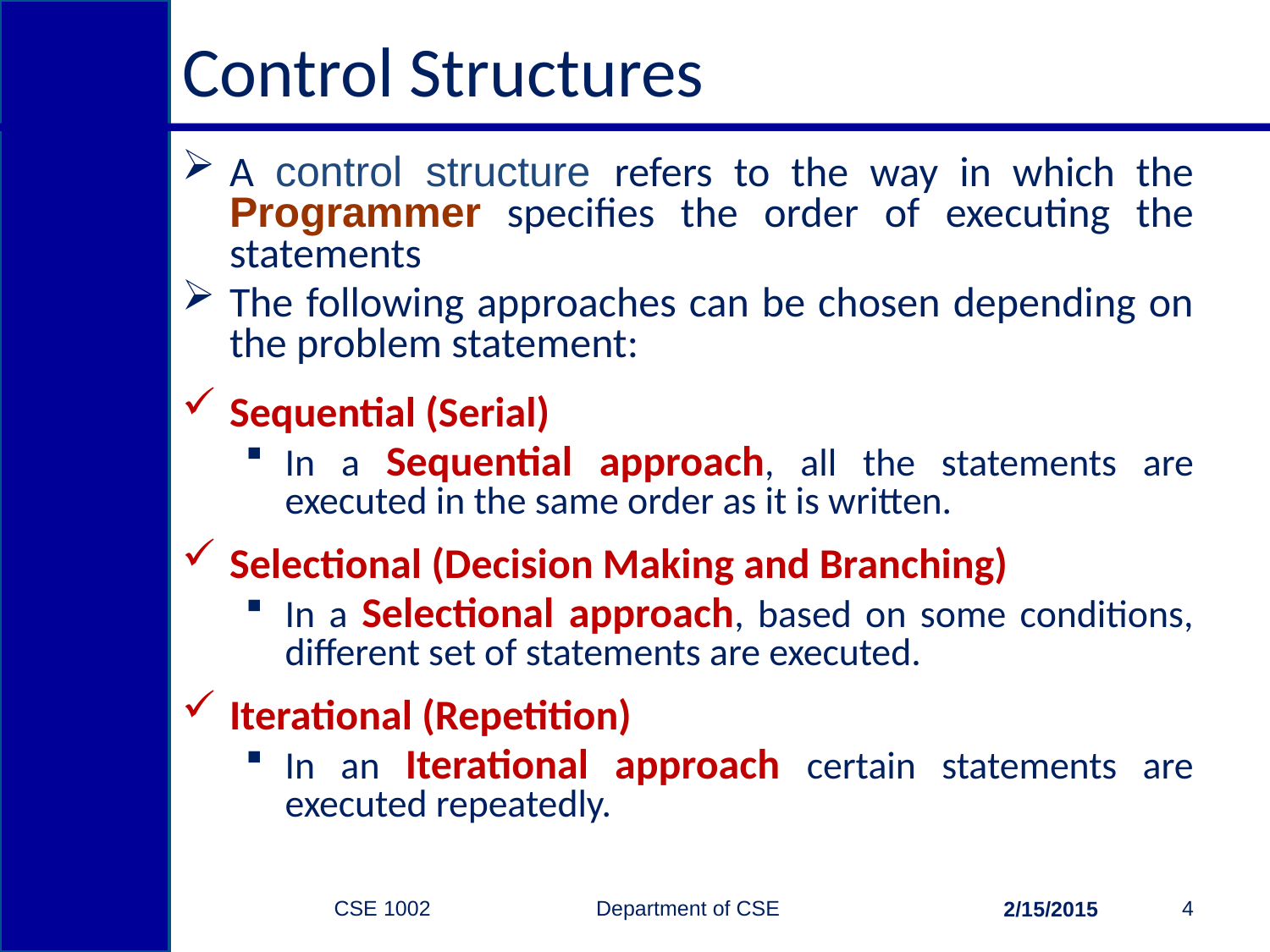

# Control Structures
A control structure refers to the way in which the Programmer specifies the order of executing the statements
The following approaches can be chosen depending on the problem statement:

Sequential (Serial)
In a Sequential approach, all the statements are executed in the same order as it is written.

Selectional (Decision Making and Branching)
In a Selectional approach, based on some conditions, different set of statements are executed.

Iterational (Repetition)
In an Iterational approach certain statements are executed repeatedly.
CSE 1002                            Department of CSE
4
2/15/2015